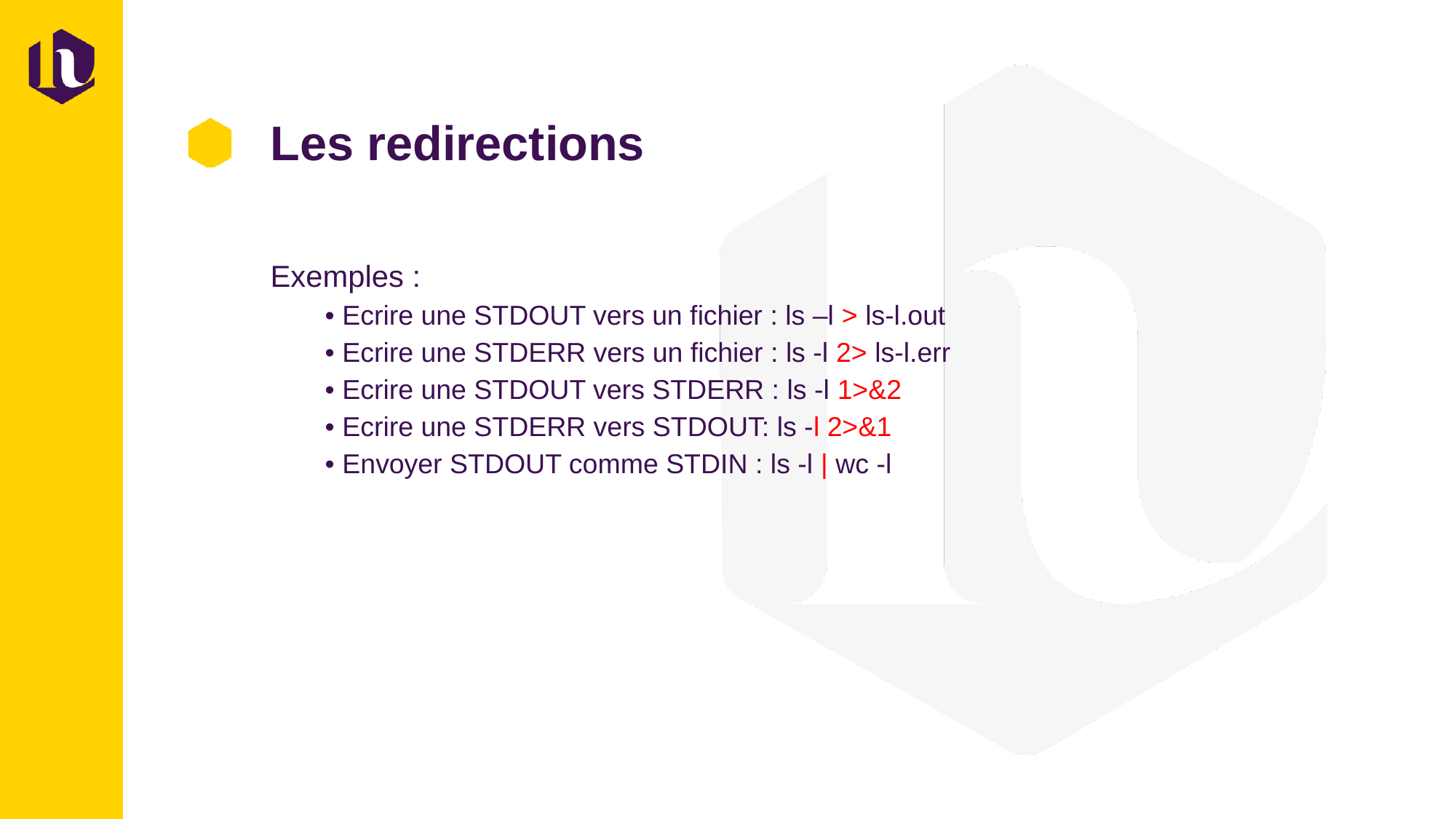

# Les redirections
Exemples :
• Ecrire une STDOUT vers un fichier : ls –l > ls-l.out
• Ecrire une STDERR vers un fichier : ls -l 2> ls-l.err
• Ecrire une STDOUT vers STDERR : ls -l 1>&2
• Ecrire une STDERR vers STDOUT: ls -l 2>&1
• Envoyer STDOUT comme STDIN : ls -l | wc -l